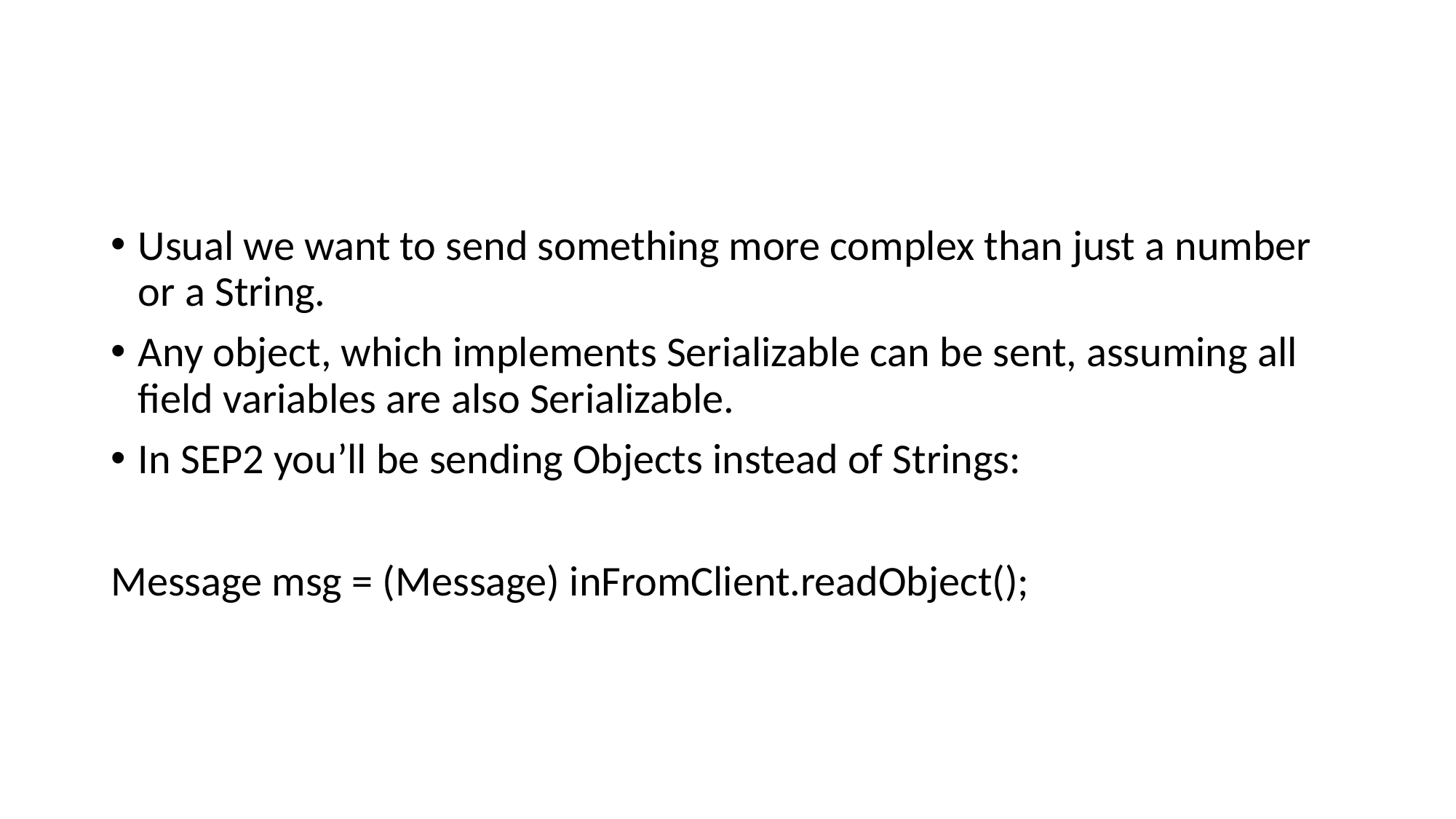

#
Usual we want to send something more complex than just a number or a String.
Any object, which implements Serializable can be sent, assuming all field variables are also Serializable.
In SEP2 you’ll be sending Objects instead of Strings:

Message msg = (Message) inFromClient.readObject();